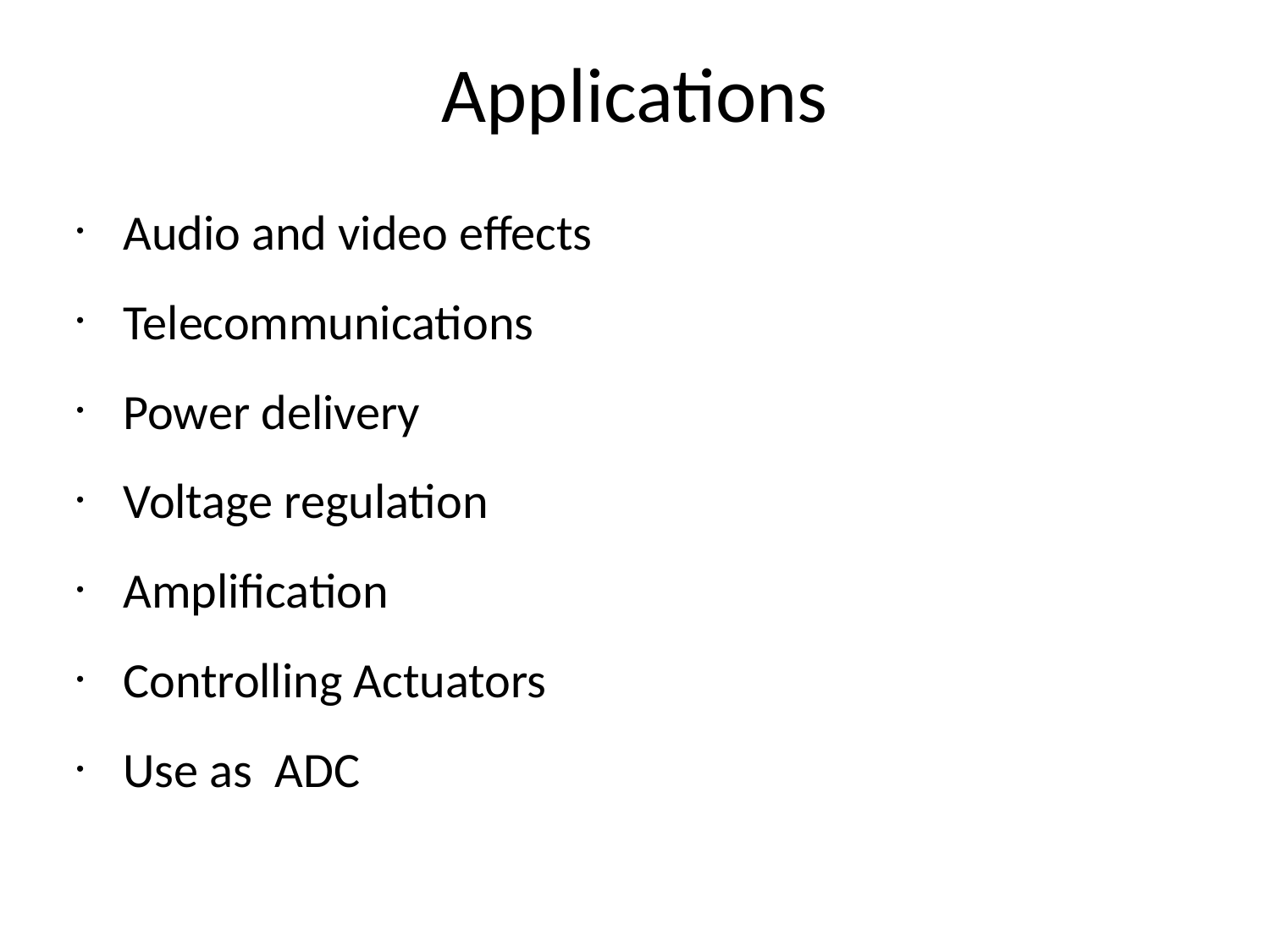

Applications
Audio and video effects
Telecommunications
Power delivery
Voltage regulation
Amplification
Controlling Actuators
Use as  ADC